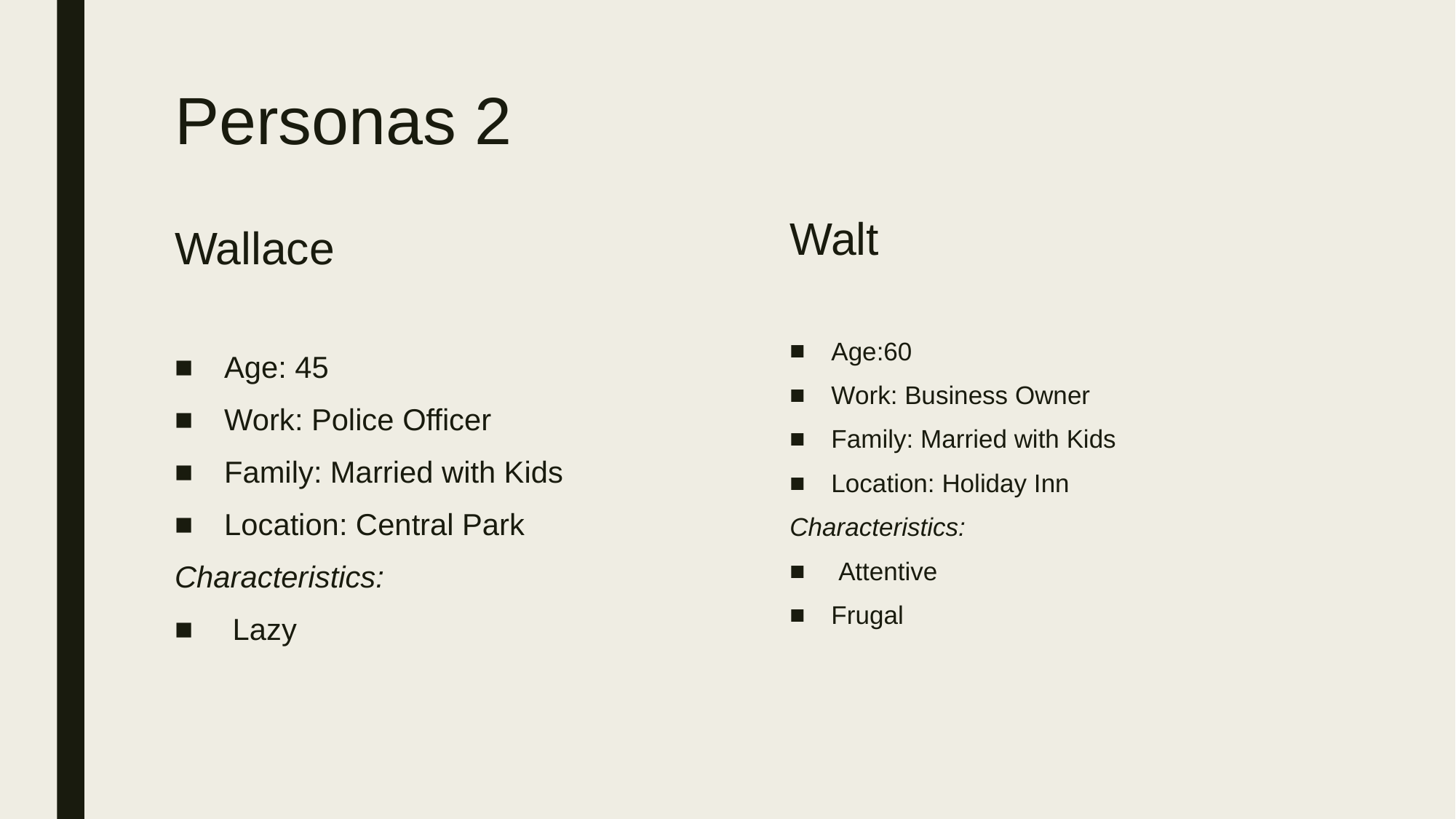

# Personas 2
Walt
Wallace
Age:60
Work: Business Owner
Family: Married with Kids
Location: Holiday Inn
Characteristics:
 Attentive
Frugal

Age: 45
Work: Police Officer
Family: Married with Kids
Location: Central Park
Characteristics:
 Lazy